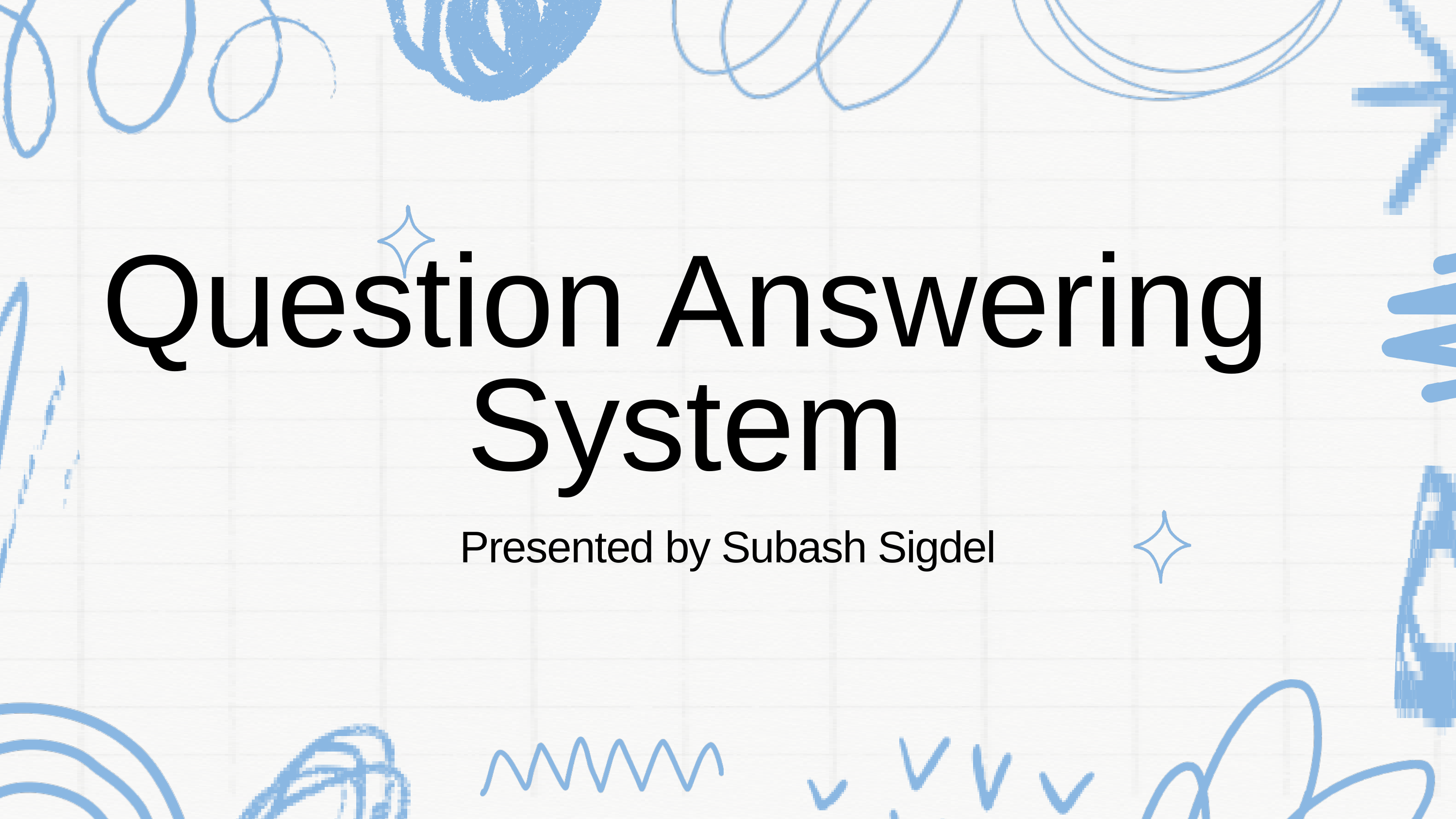

Question Answering System

Presented by Subash Sigdel